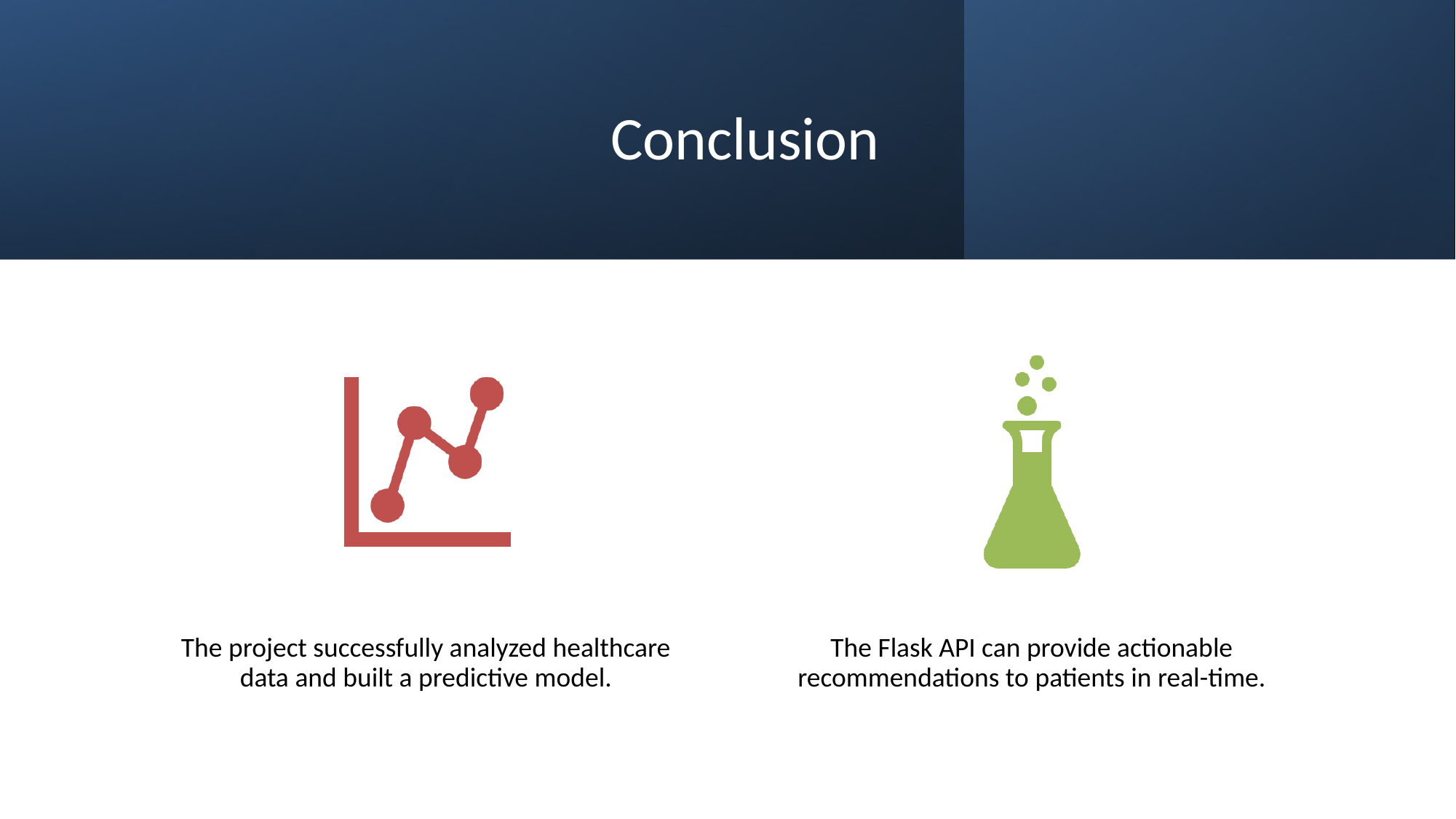

# Conclusion
The project successfully analyzed healthcare data and built a predictive model.
The Flask API can provide actionable recommendations to patients in real-time.